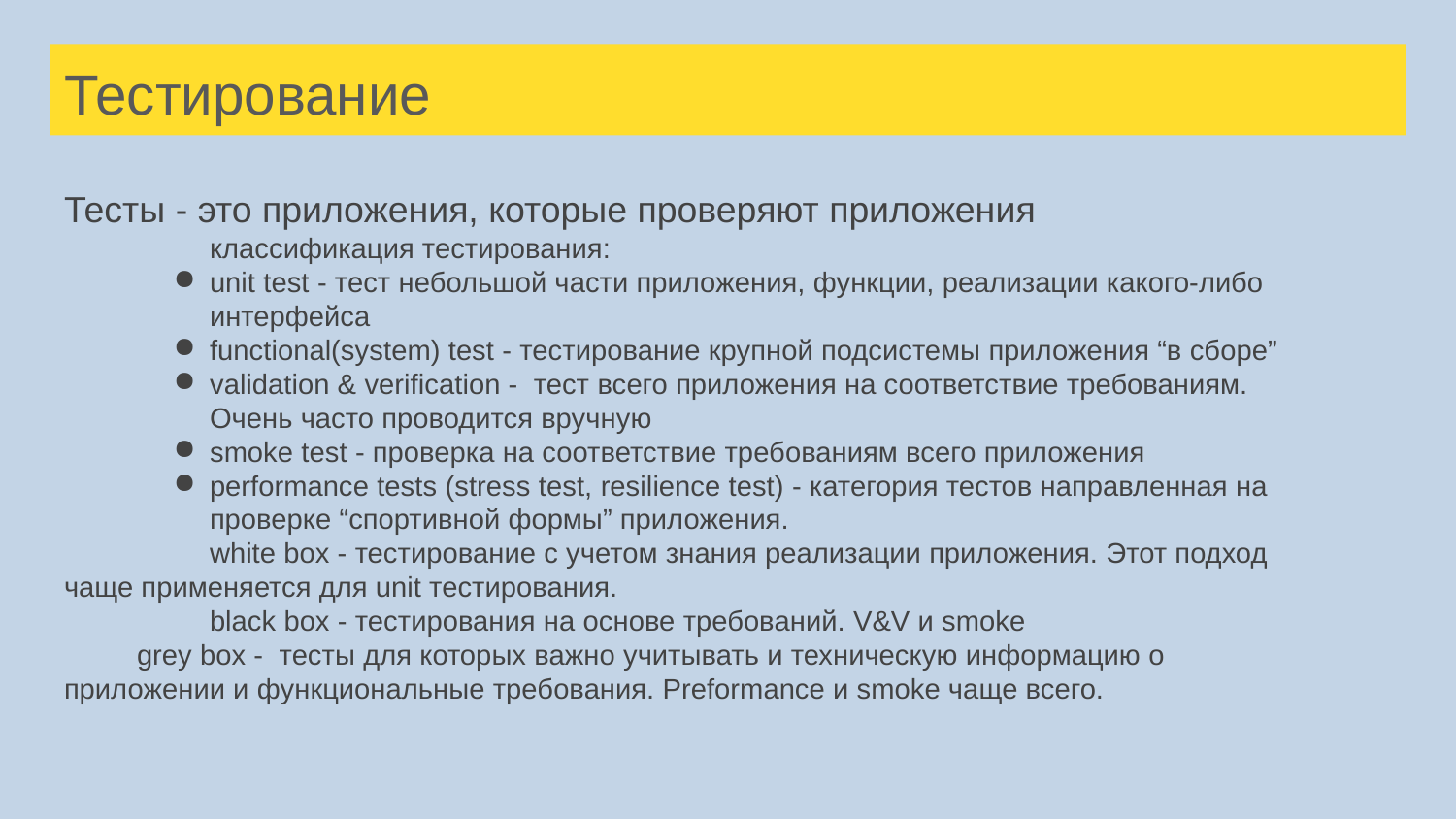

# Тестирование
Тесты - это приложения, которые проверяют приложения
	классификация тестирования:
unit test - тест небольшой части приложения, функции, реализации какого-либо интерфейса
functional(system) test - тестирование крупной подсистемы приложения “в сборе”
validation & verification -  тест всего приложения на соответствие требованиям. Очень часто проводится вручную
smoke test - проверка на соответствие требованиям всего приложения
performance tests (stress test, resilience test) - категория тестов направленная на проверке “спортивной формы” приложения.
	white box - тестирование с учетом знания реализации приложения. Этот подход чаще применяется для unit тестирования.
	black box - тестирования на основе требований. V&V и smoke
grey box -  тесты для которых важно учитывать и техническую информацию о приложении и функциональные требования. Preformance и smoke чаще всего.